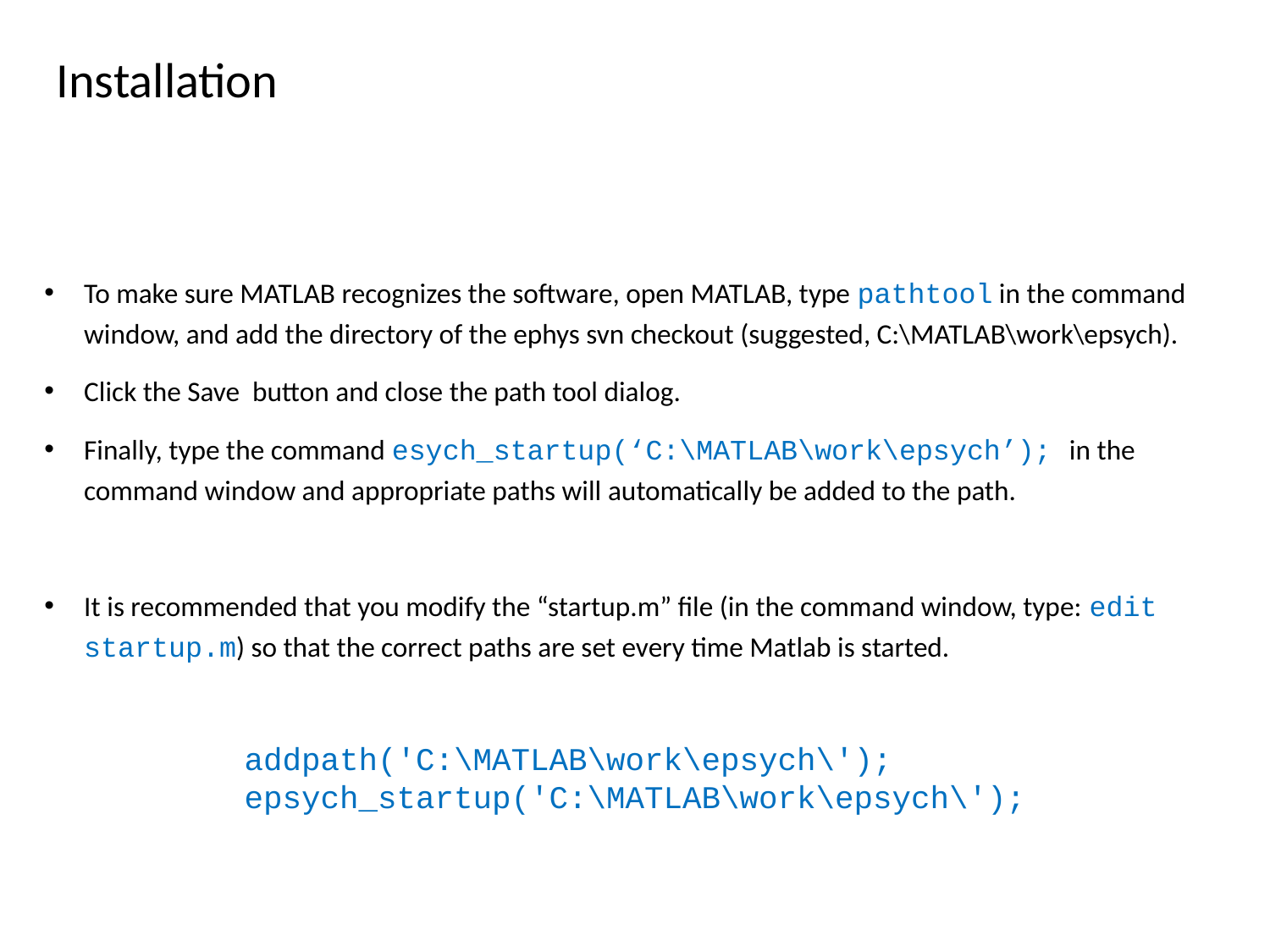

Installation
To make sure MATLAB recognizes the software, open MATLAB, type pathtool in the command window, and add the directory of the ephys svn checkout (suggested, C:\MATLAB\work\epsych).
Click the Save  button and close the path tool dialog.
Finally, type the command esych_startup(‘C:\MATLAB\work\epsych’); in the command window and appropriate paths will automatically be added to the path.

It is recommended that you modify the “startup.m” file (in the command window, type: edit startup.m) so that the correct paths are set every time Matlab is started.

addpath('C:\MATLAB\work\epsych\');
epsych_startup('C:\MATLAB\work\epsych\');